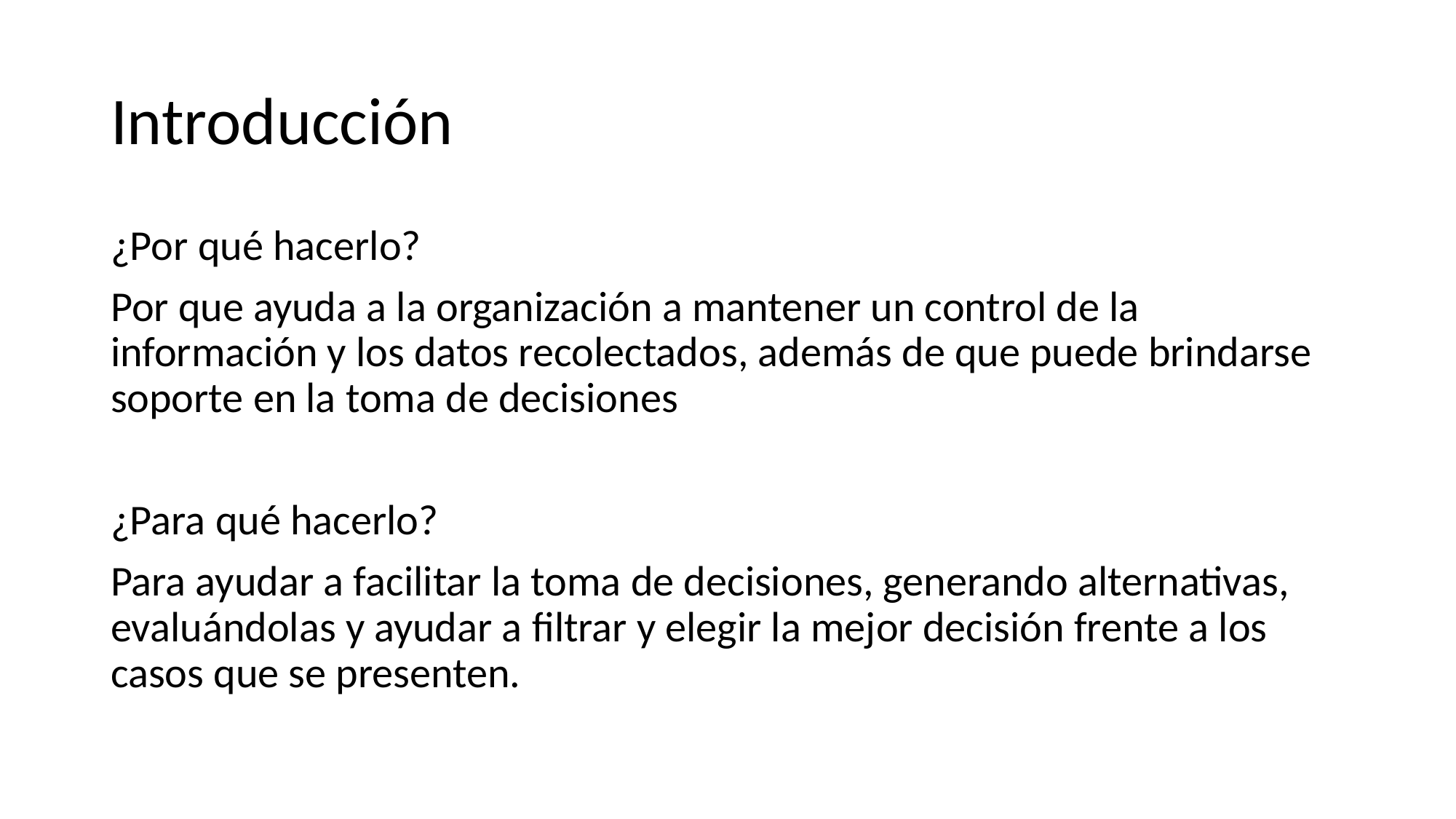

Introducción
¿Por qué hacerlo?
Por que ayuda a la organización a mantener un control de la información y los datos recolectados, además de que puede brindarse soporte en la toma de decisiones

¿Para qué hacerlo?
Para ayudar a facilitar la toma de decisiones, generando alternativas, evaluándolas y ayudar a filtrar y elegir la mejor decisión frente a los casos que se presenten.